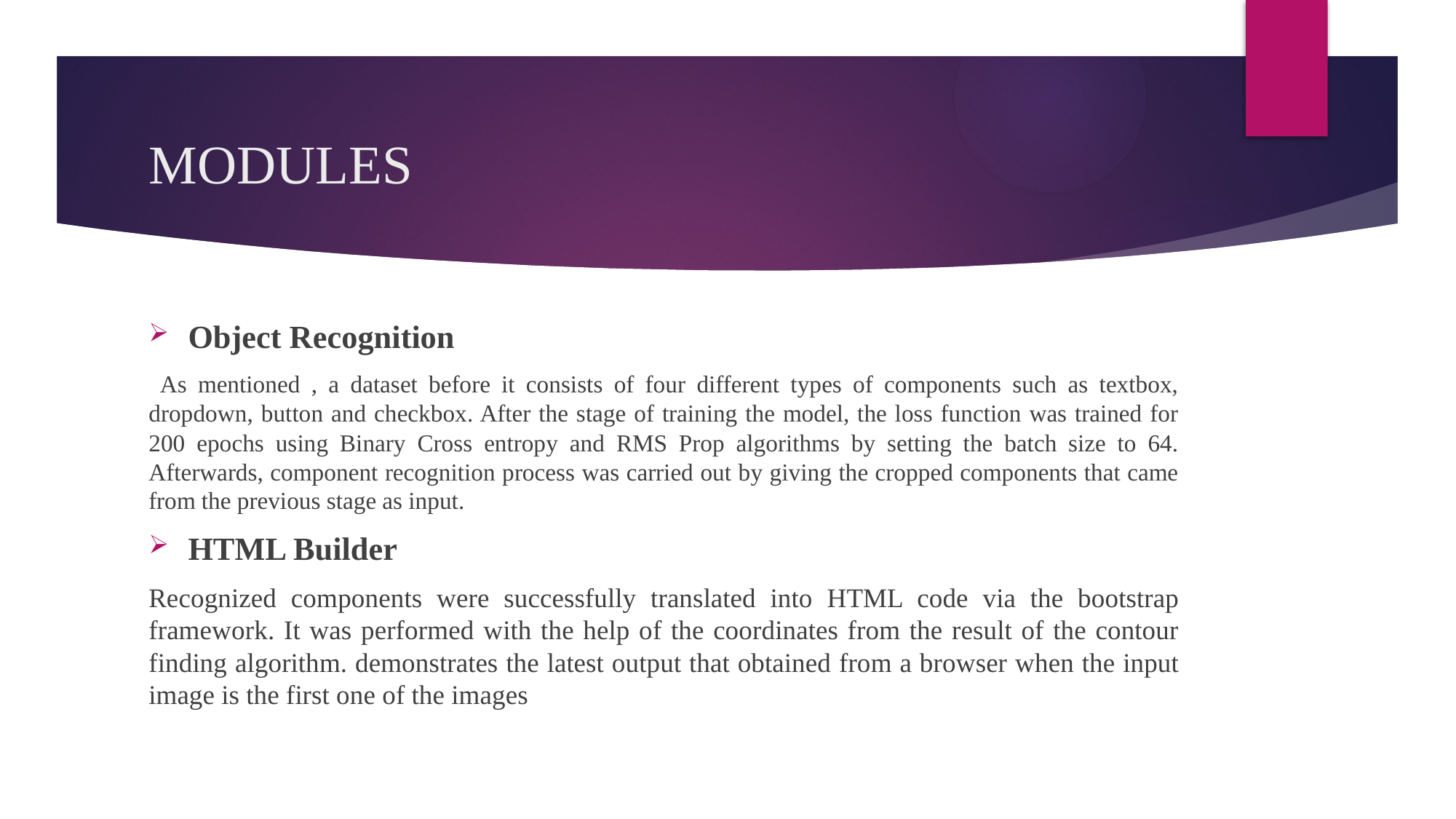

# MODULES
Object Recognition
 As mentioned , a dataset before it consists of four different types of components such as textbox, dropdown, button and checkbox. After the stage of training the model, the loss function was trained for 200 epochs using Binary Cross entropy and RMS Prop algorithms by setting the batch size to 64. Afterwards, component recognition process was carried out by giving the cropped components that came from the previous stage as input.
HTML Builder
Recognized components were successfully translated into HTML code via the bootstrap framework. It was performed with the help of the coordinates from the result of the contour finding algorithm. demonstrates the latest output that obtained from a browser when the input image is the first one of the images